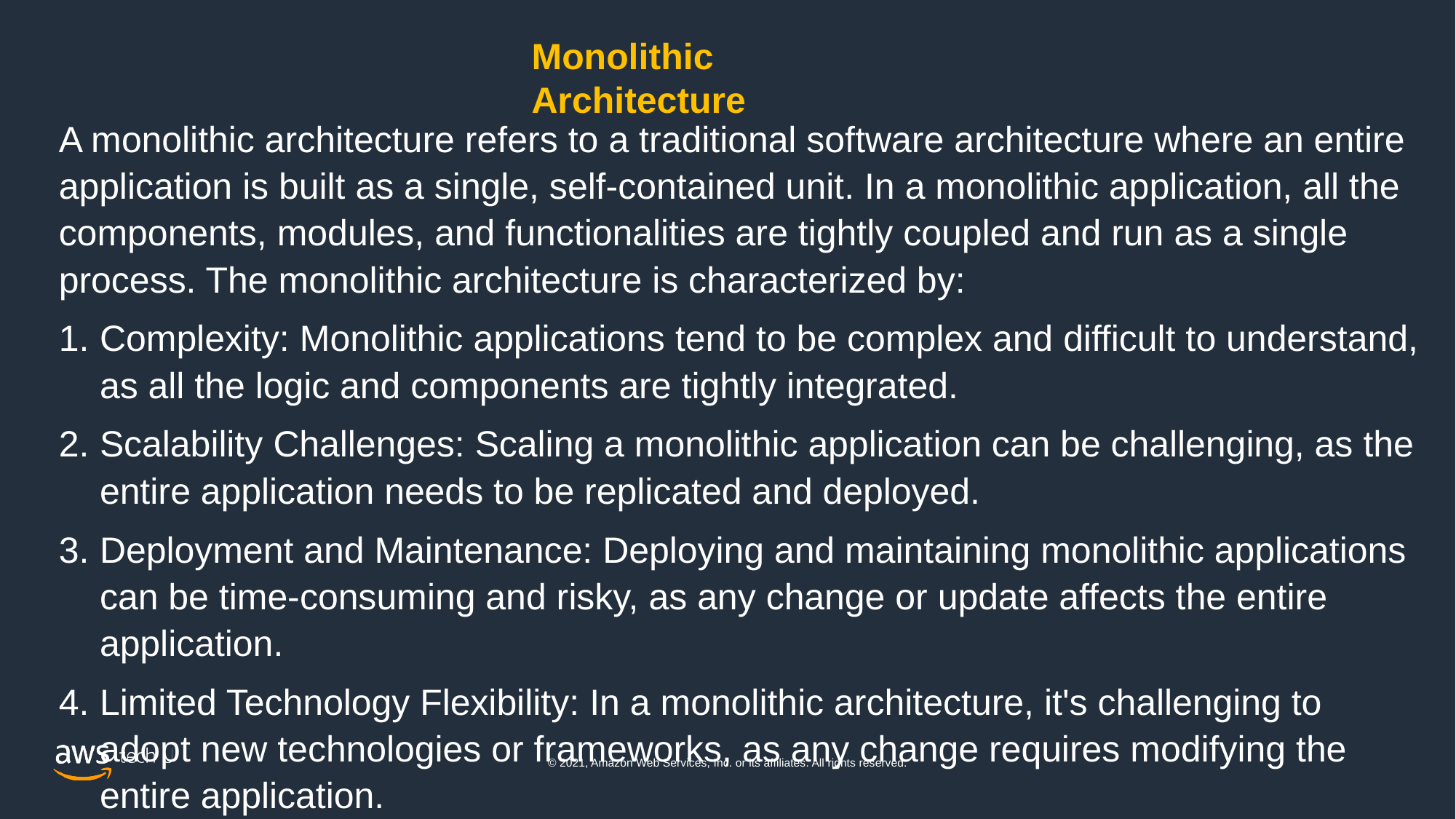

Monolithic Architecture
A monolithic architecture refers to a traditional software architecture where an entire application is built as a single, self-contained unit. In a monolithic application, all the components, modules, and functionalities are tightly coupled and run as a single process. The monolithic architecture is characterized by:
Complexity: Monolithic applications tend to be complex and difficult to understand, as all the logic and components are tightly integrated.
Scalability Challenges: Scaling a monolithic application can be challenging, as the entire application needs to be replicated and deployed.
Deployment and Maintenance: Deploying and maintaining monolithic applications can be time-consuming and risky, as any change or update affects the entire application.
Limited Technology Flexibility: In a monolithic architecture, it's challenging to adopt new technologies or frameworks, as any change requires modifying the entire application.